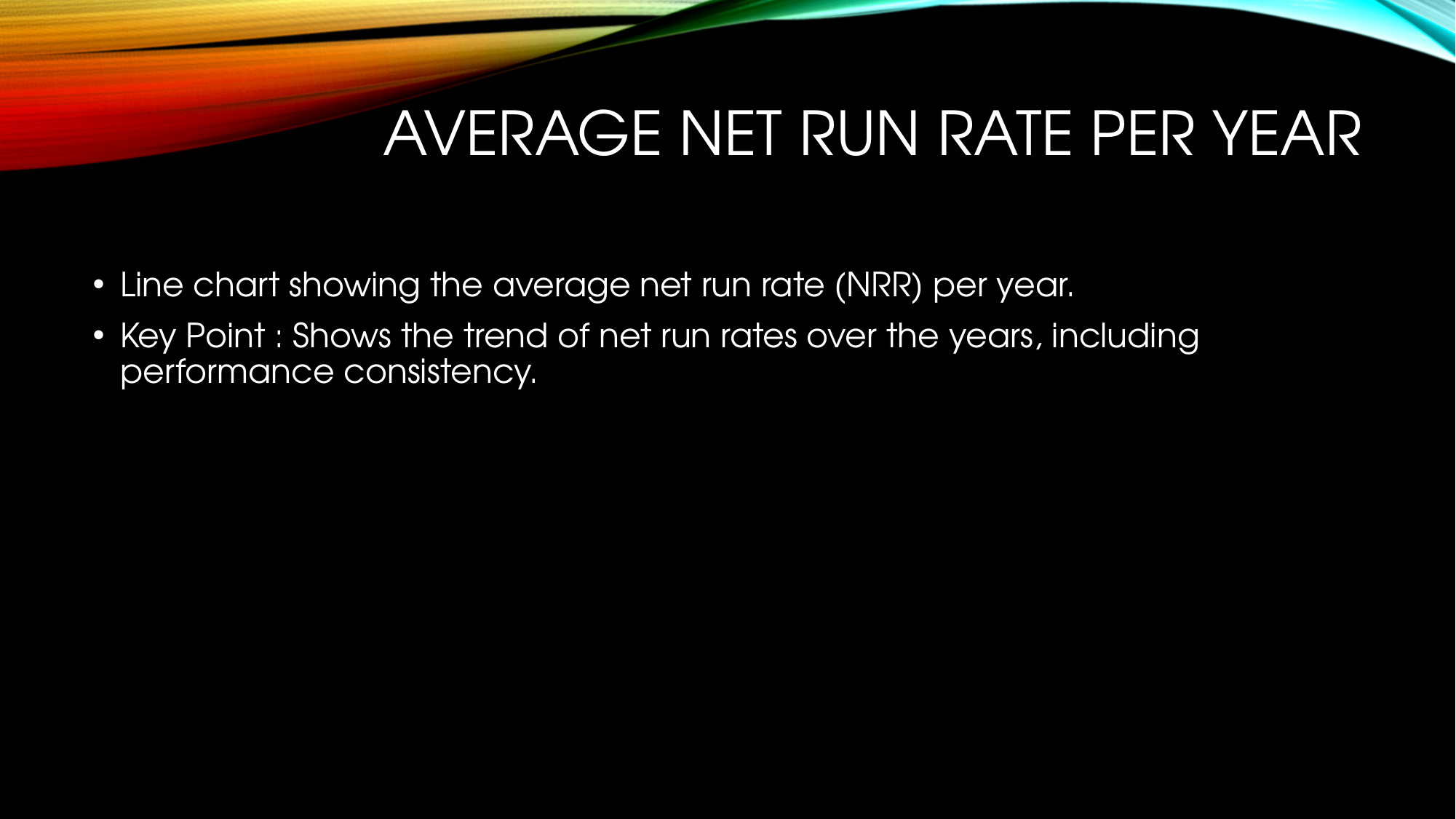

# average Net run rate per year
Line chart showing the average net run rate (NRR) per year.
Key Point : Shows the trend of net run rates over the years, including performance consistency.